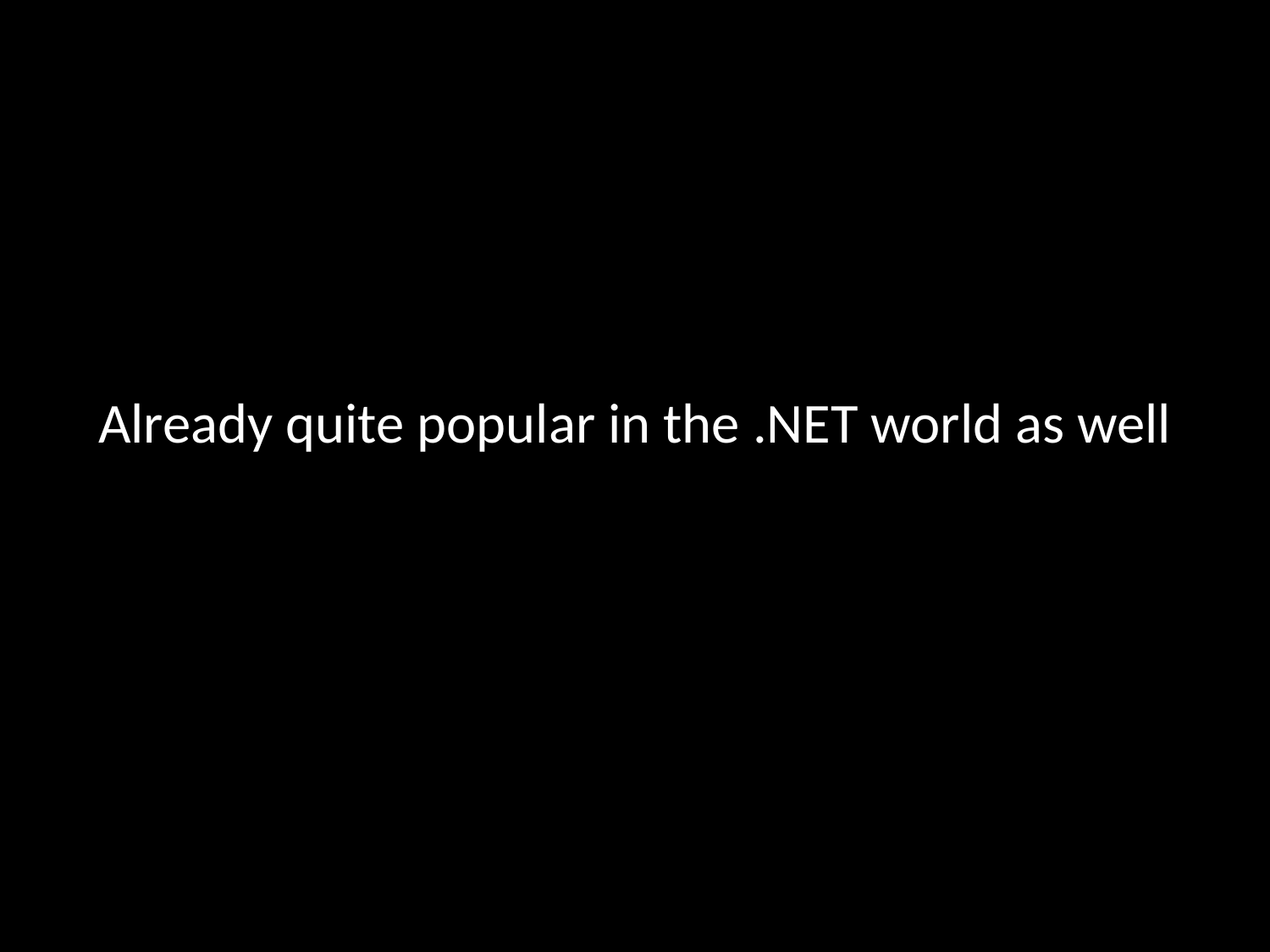

#

Already quite popular in the .NET world as well